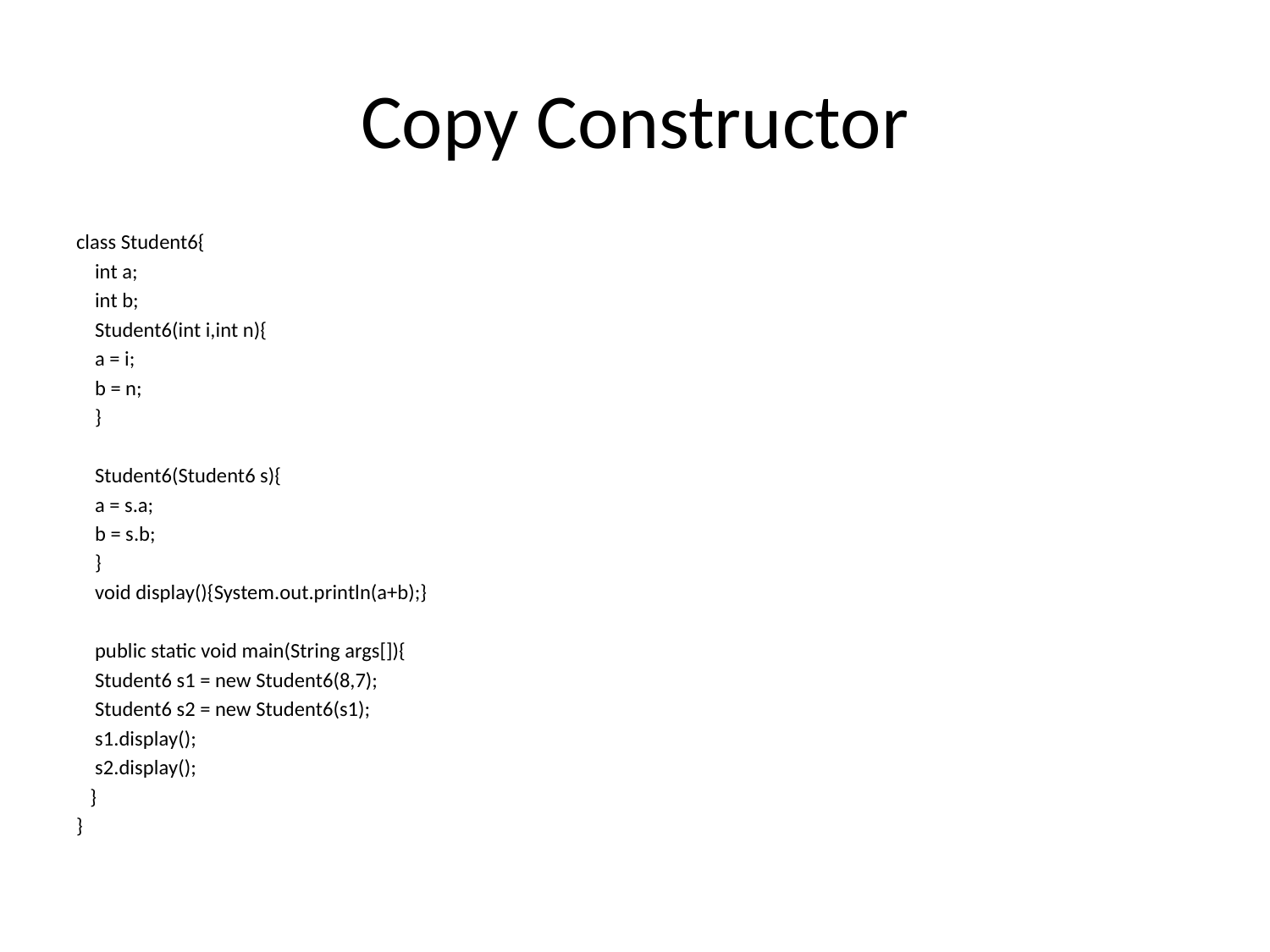

# Copy Constructor
class Student6{
    int a;
    int b;
    Student6(int i,int n){
    a = i;
    b = n;
    }

    Student6(Student6 s){
    a = s.a;
    b = s.b;
    }
    void display(){System.out.println(a+b);}

    public static void main(String args[]){
    Student6 s1 = new Student6(8,7);
    Student6 s2 = new Student6(s1);
    s1.display();
    s2.display();
   }
}